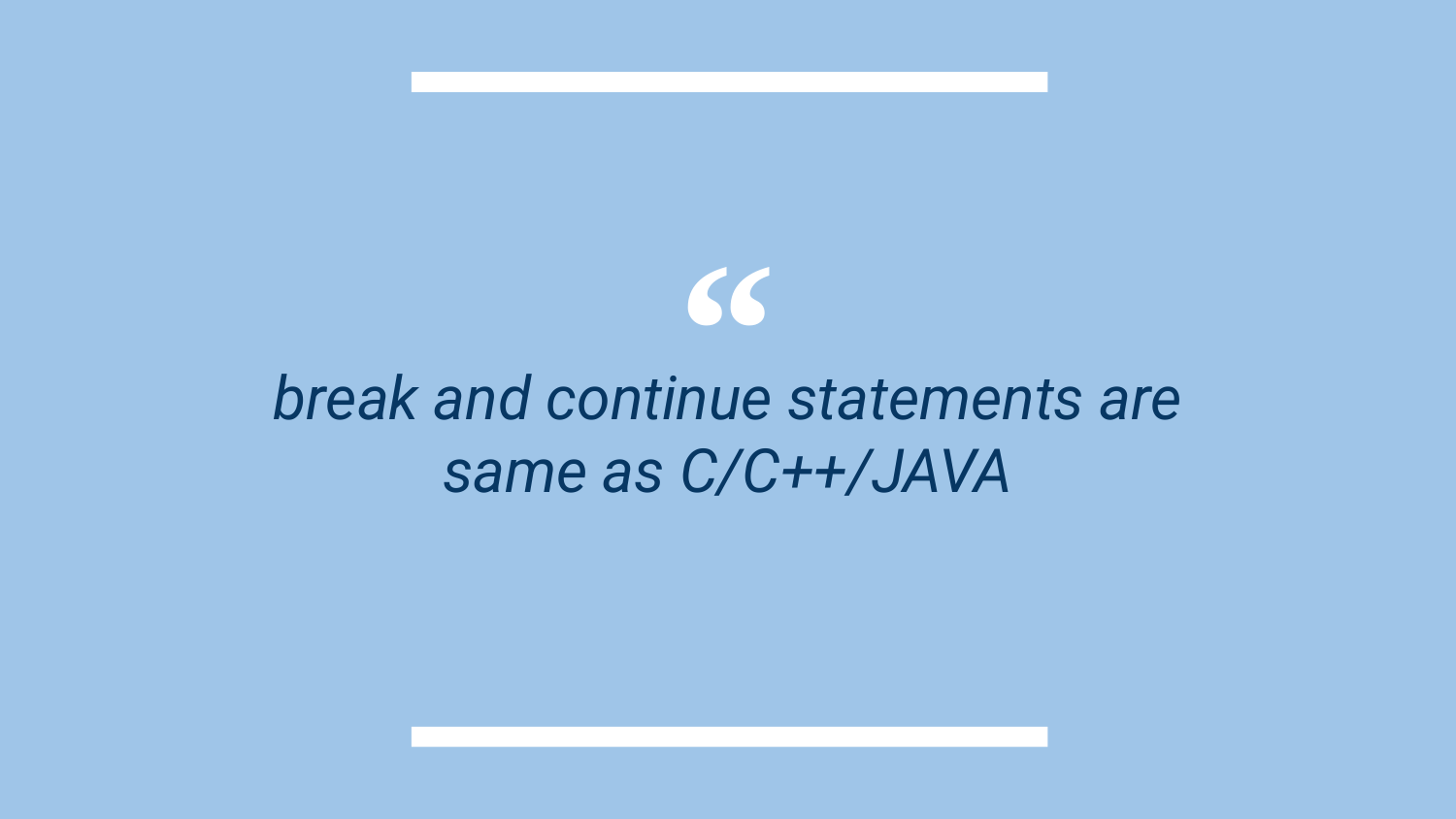

break and continue statements are same as C/C++/JAVA
12